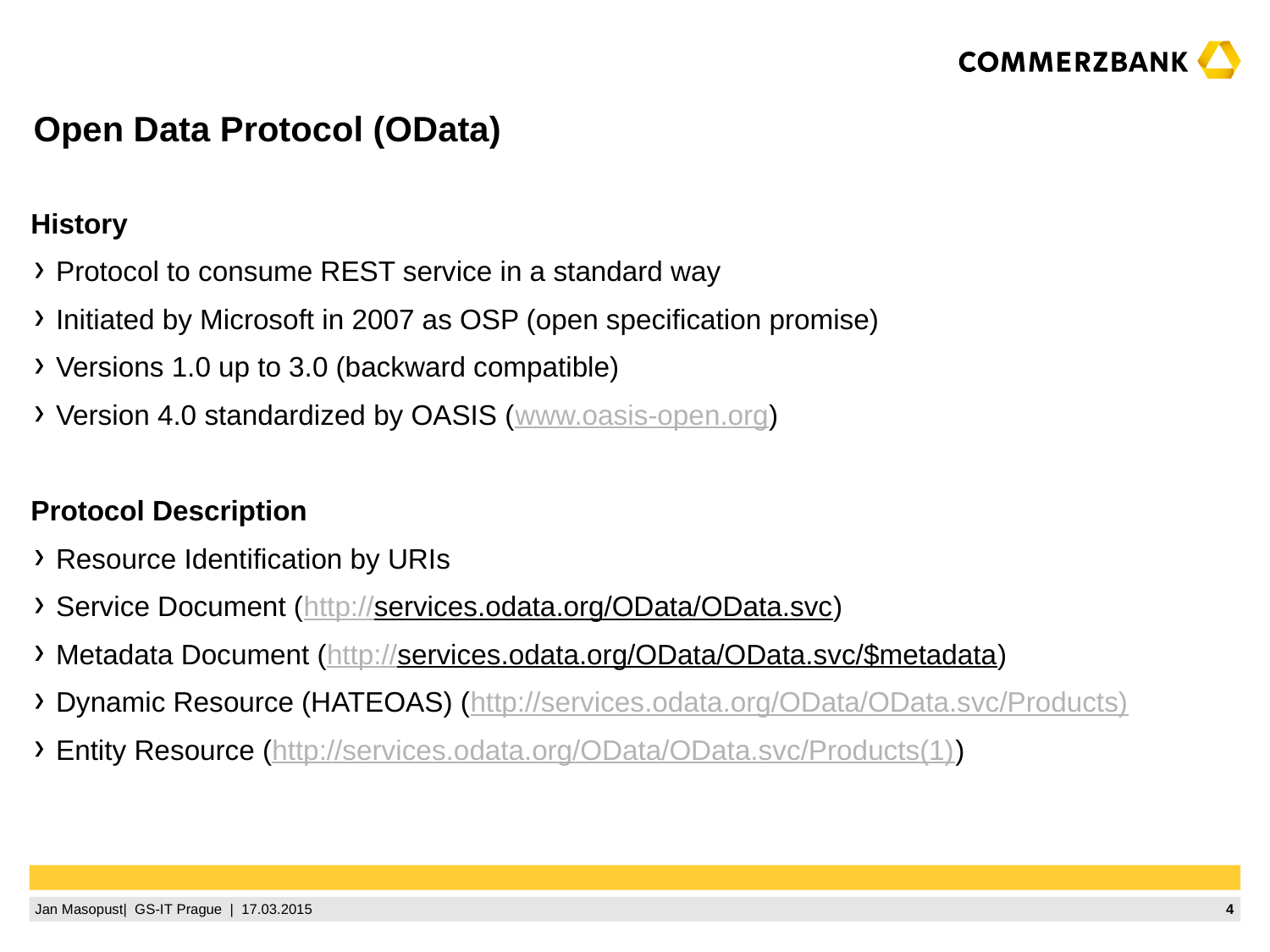

# Open Data Protocol (OData)
History
Protocol to consume REST service in a standard way
Initiated by Microsoft in 2007 as OSP (open specification promise)
Versions 1.0 up to 3.0 (backward compatible)
Version 4.0 standardized by OASIS (www.oasis-open.org)

Protocol Description
Resource Identification by URIs
Service Document (http://services.odata.org/OData/OData.svc)
Metadata Document (http://services.odata.org/OData/OData.svc/$metadata)
Dynamic Resource (HATEOAS) (http://services.odata.org/OData/OData.svc/Products)
Entity Resource (http://services.odata.org/OData/OData.svc/Products(1))